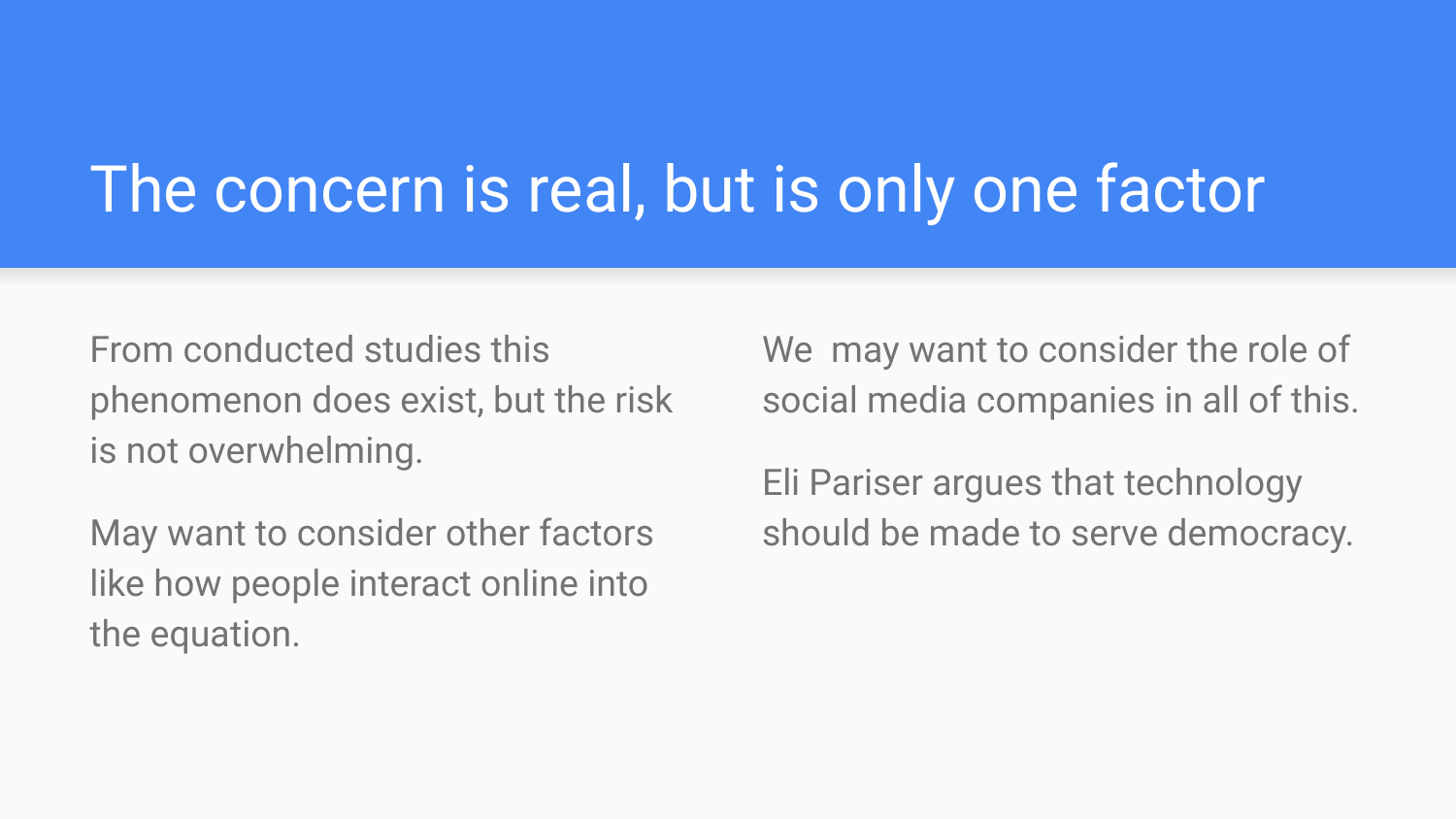

# The concern is real, but is only one factor
From conducted studies this phenomenon does exist, but the risk is not overwhelming.
May want to consider other factors like how people interact online into the equation.
We  may want to consider the role of social media companies in all of this.
Eli Pariser argues that technology should be made to serve democracy.